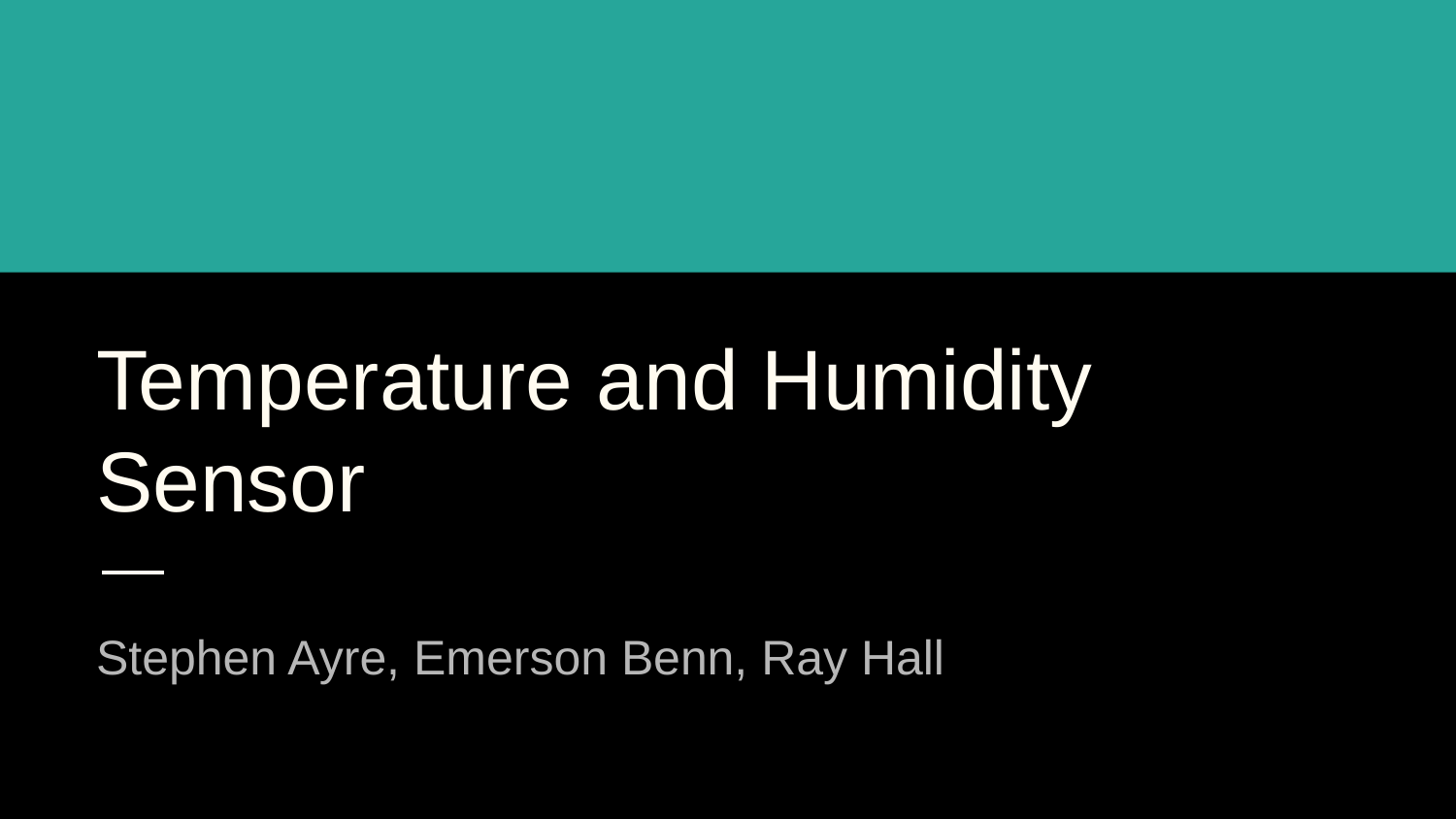

# Temperature and Humidity Sensor
Stephen Ayre, Emerson Benn, Ray Hall